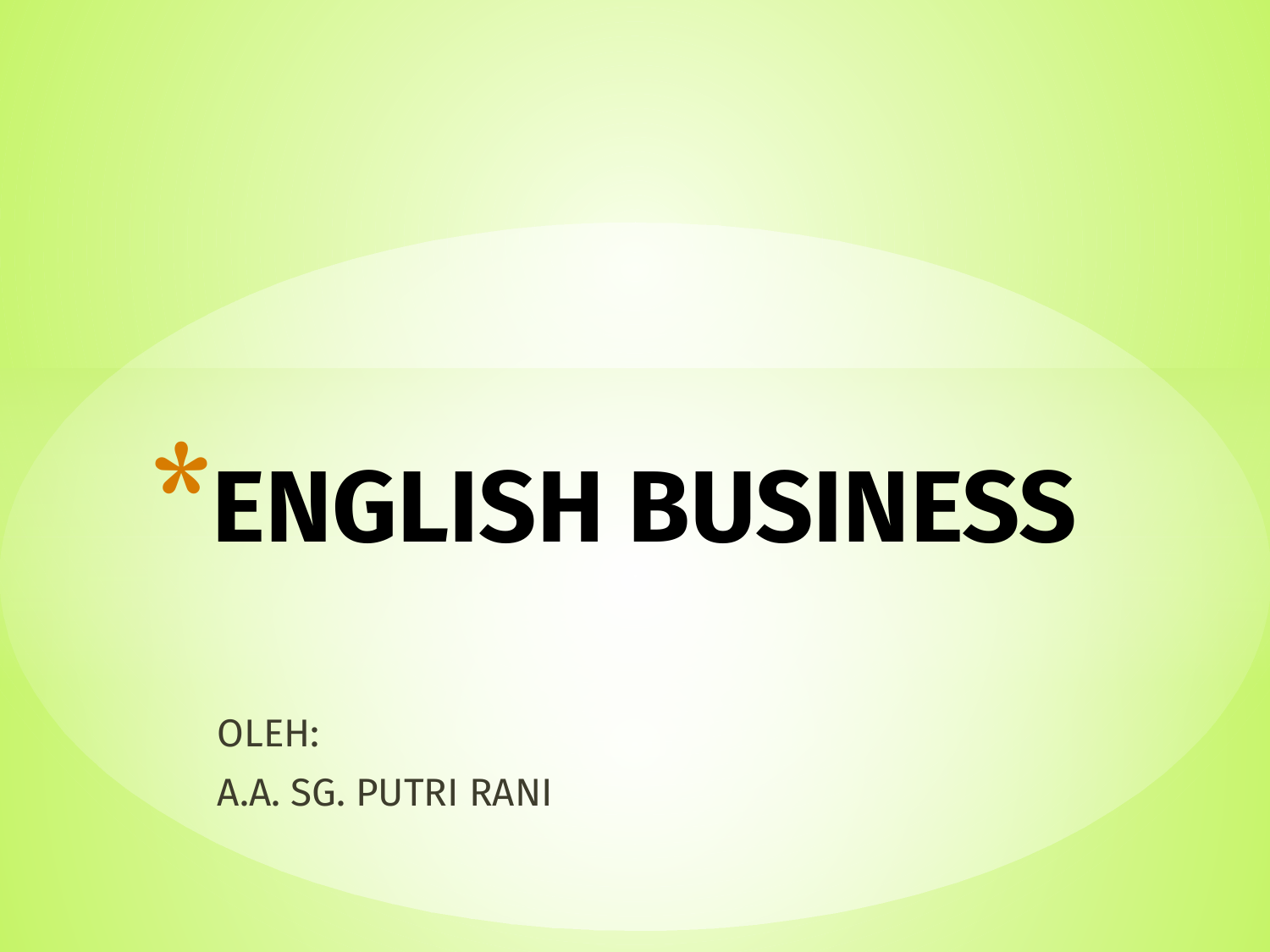

# ENGLISH BUSINESS
OLEH:
A.A. SG. PUTRI RANI